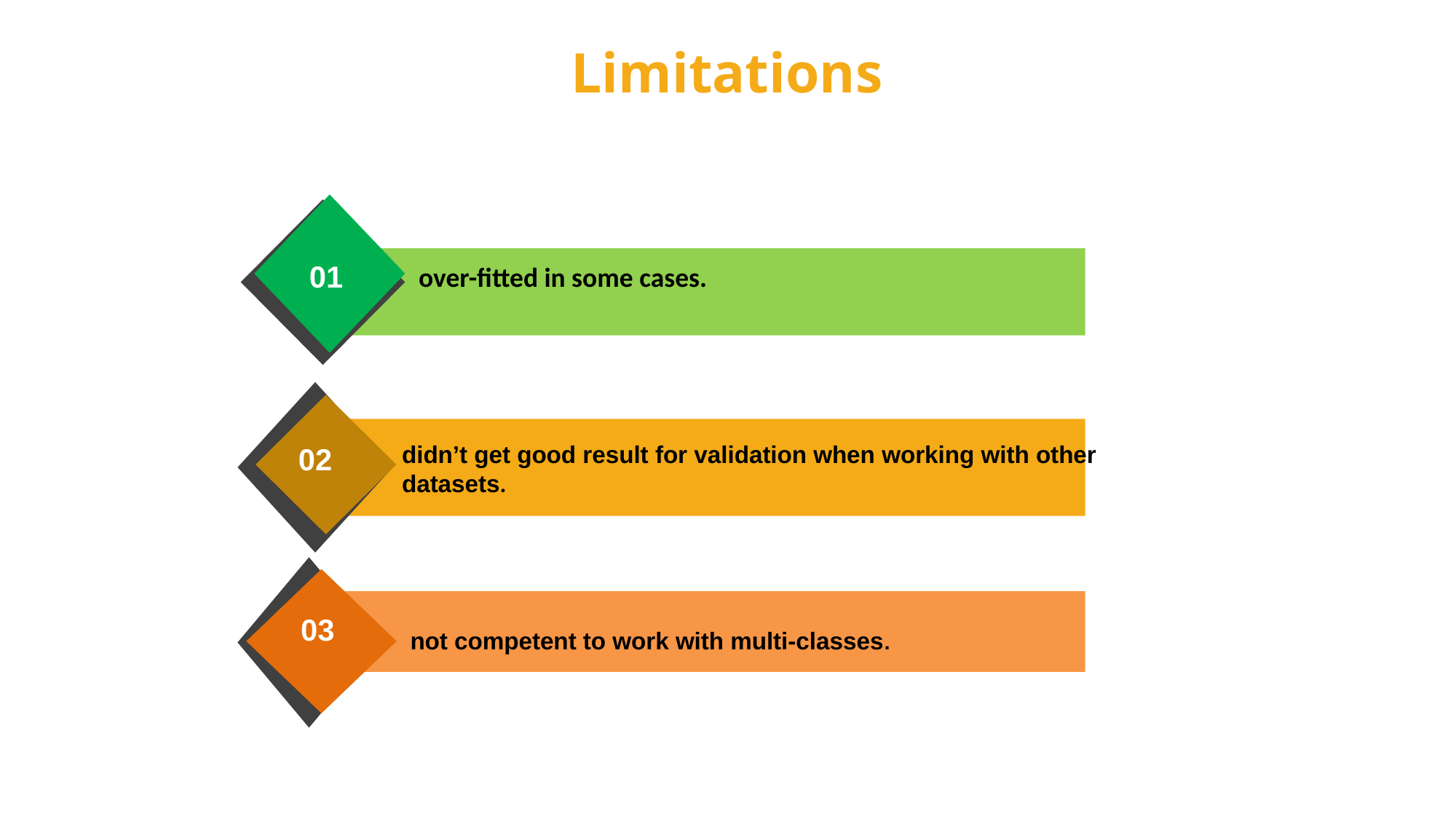

Limitations

over-fitted in some cases.

didn’t get good result for validation when working with other datasets.

01
02
03
not competent to work with multi-classes.